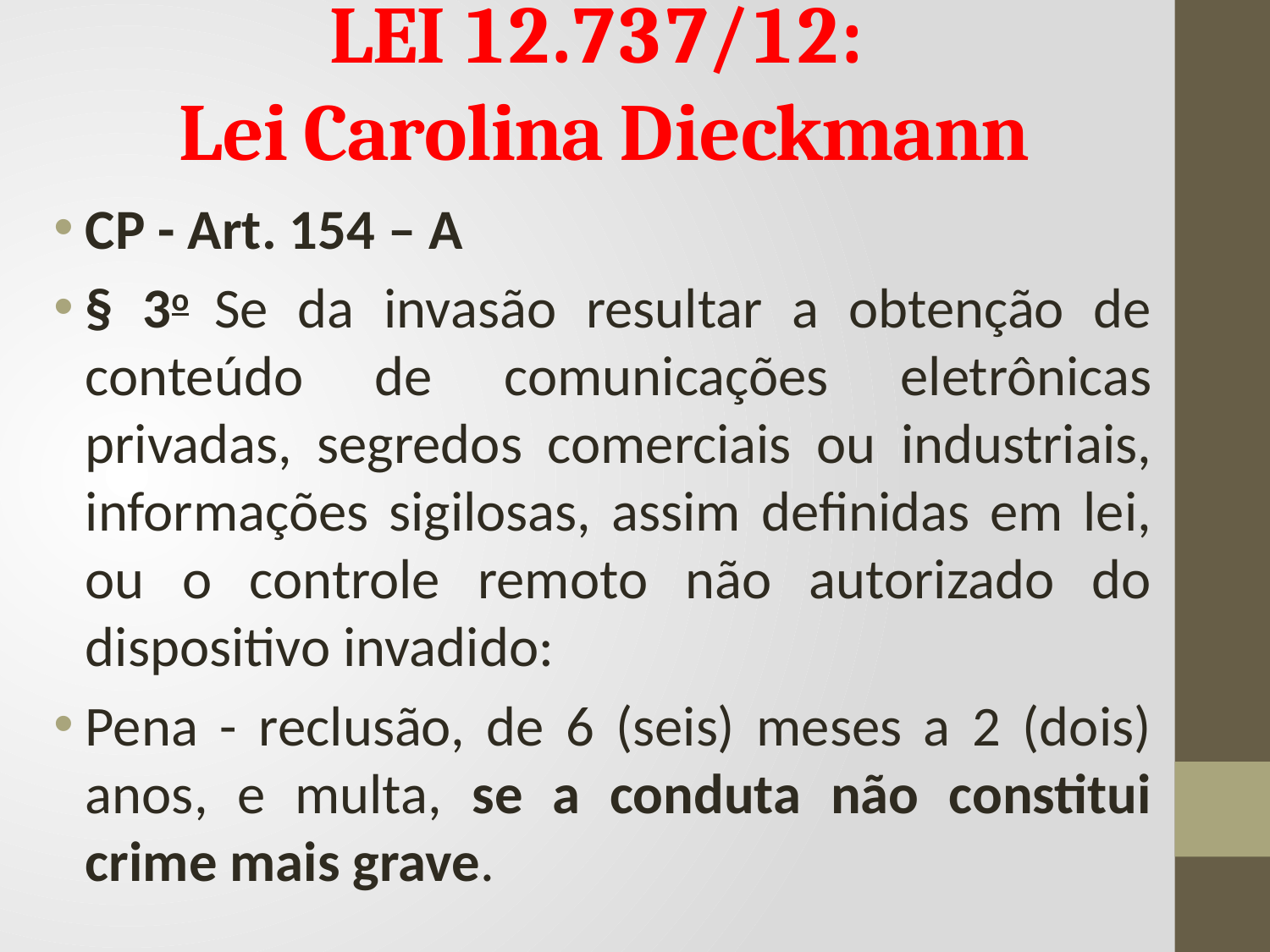

# LEI 12.737/12: Lei Carolina Dieckmann
CP - Art. 154 – A
§ 3o  Se da invasão resultar a obtenção de conteúdo de comunicações eletrônicas privadas, segredos comerciais ou industriais, informações sigilosas, assim definidas em lei, ou o controle remoto não autorizado do dispositivo invadido:
Pena - reclusão, de 6 (seis) meses a 2 (dois) anos, e multa, se a conduta não constitui crime mais grave.